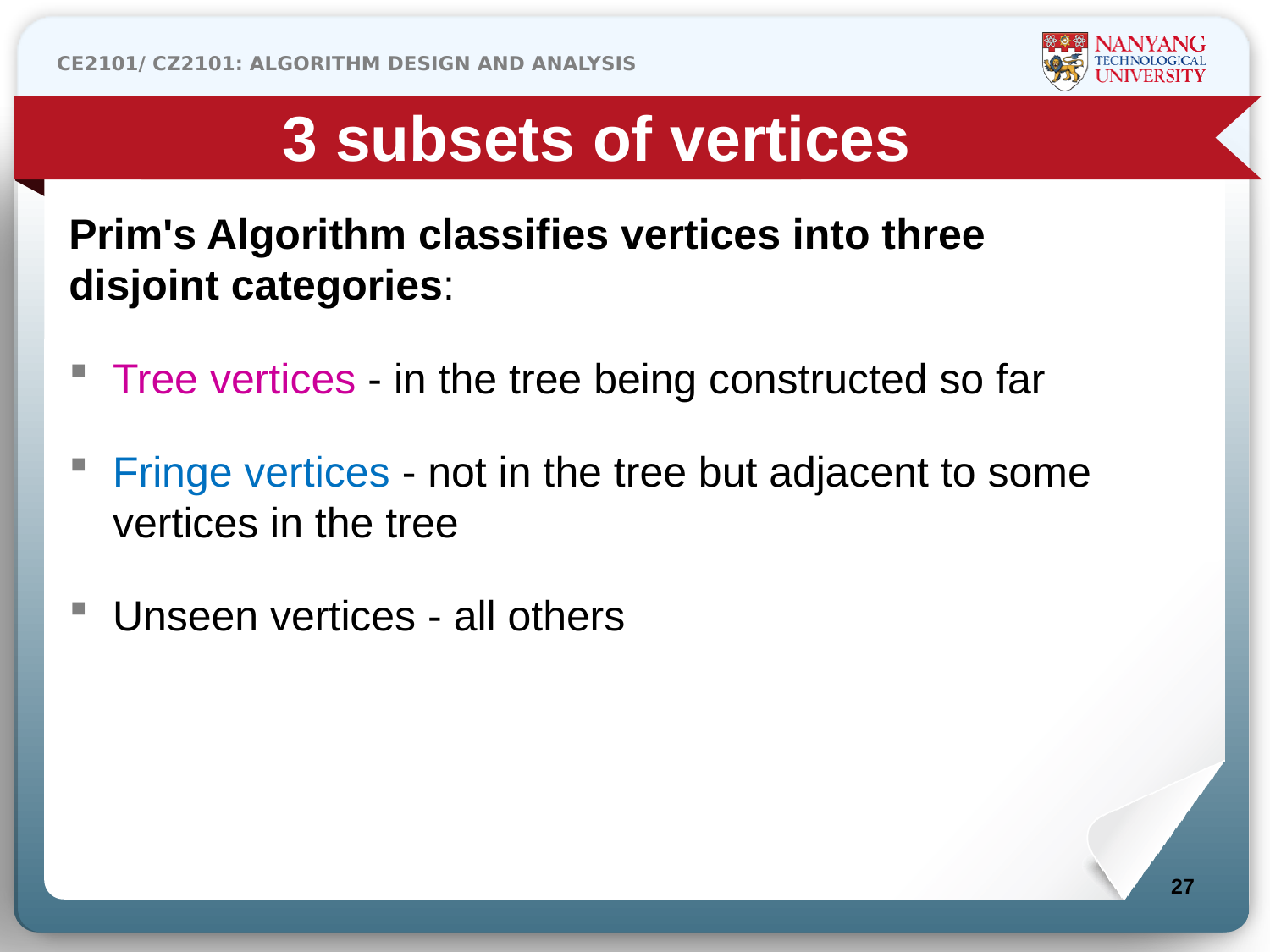

3 subsets of vertices
Prim's Algorithm classifies vertices into three disjoint categories:
Tree vertices - in the tree being constructed so far
Fringe vertices - not in the tree but adjacent to some vertices in the tree
Unseen vertices - all others